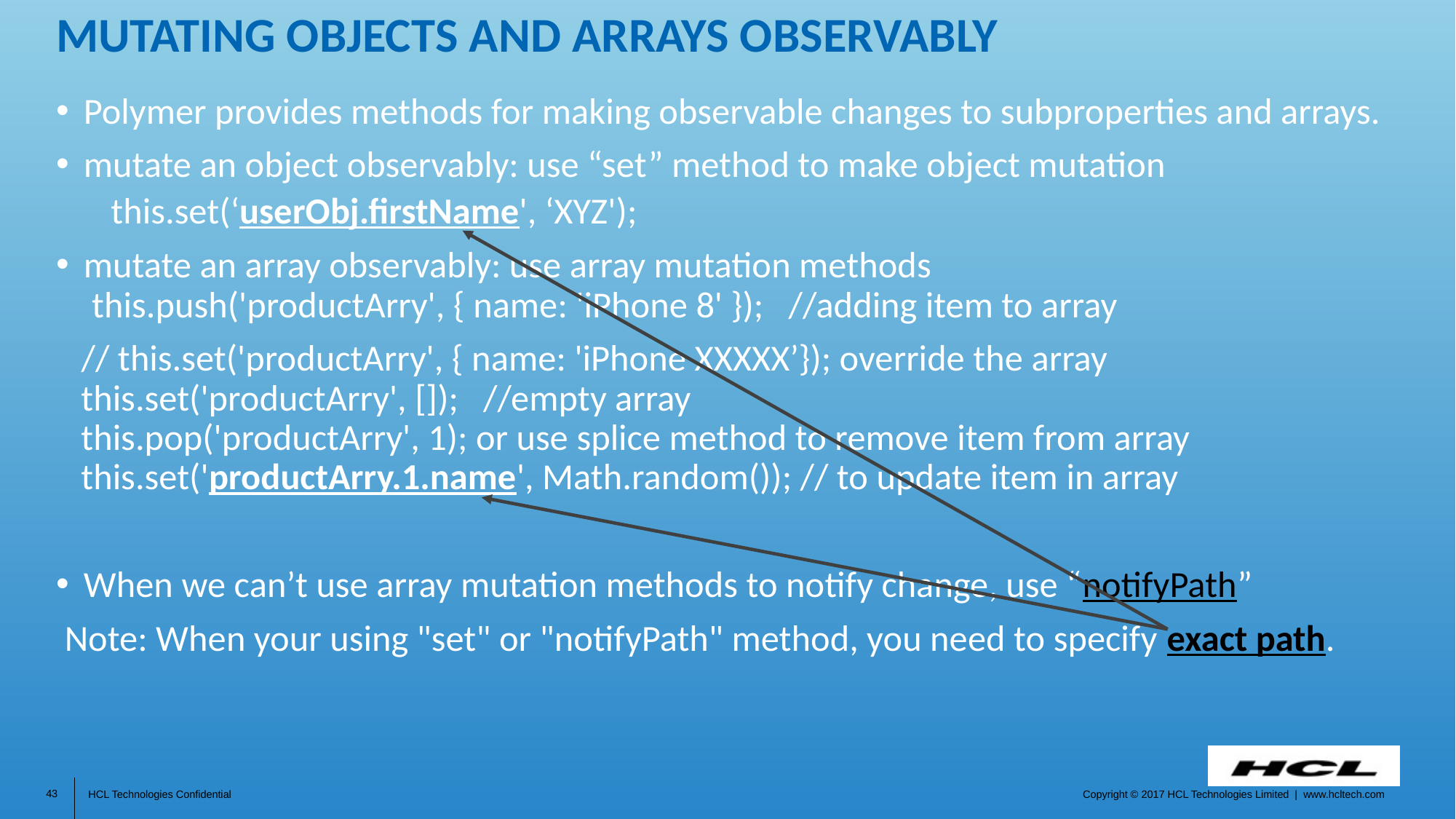

# Mutating Objects and Arrays observably
Polymer provides methods for making observable changes to subproperties and arrays.
mutate an object observably: use “set” method to make object mutation
this.set(‘userObj.firstName', ‘XYZ');
mutate an array observably: use array mutation methods
 this.push('productArry', { name: 'iPhone 8' });   //adding item to array
   // this.set('productArry', { name: 'iPhone XXXXX’}); override the array
   this.set('productArry', []);   //empty array
   this.pop('productArry', 1); or use splice method to remove item from array
   this.set('productArry.1.name', Math.random()); // to update item in array

When we can’t use array mutation methods to notify change, use “notifyPath”
 Note: When your using "set" or "notifyPath" method, you need to specify exact path.